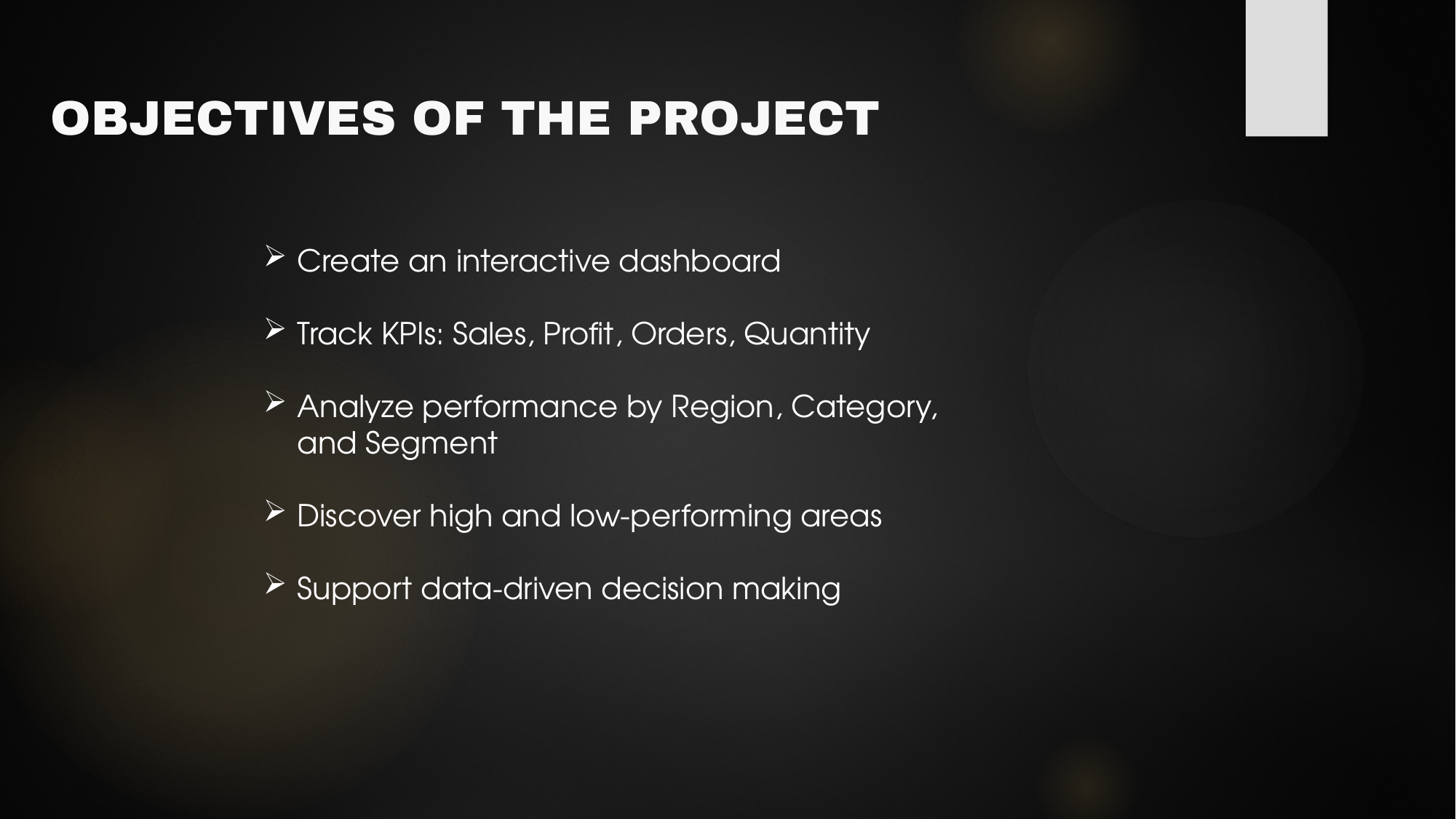

# OBJECTIVES OF THE PROJECT
Create an interactive dashboard

Track KPIs: Sales, Profit, Orders, Quantity

Analyze performance by Region, Category, and Segment

Discover high and low-performing areas

Support data-driven decision making